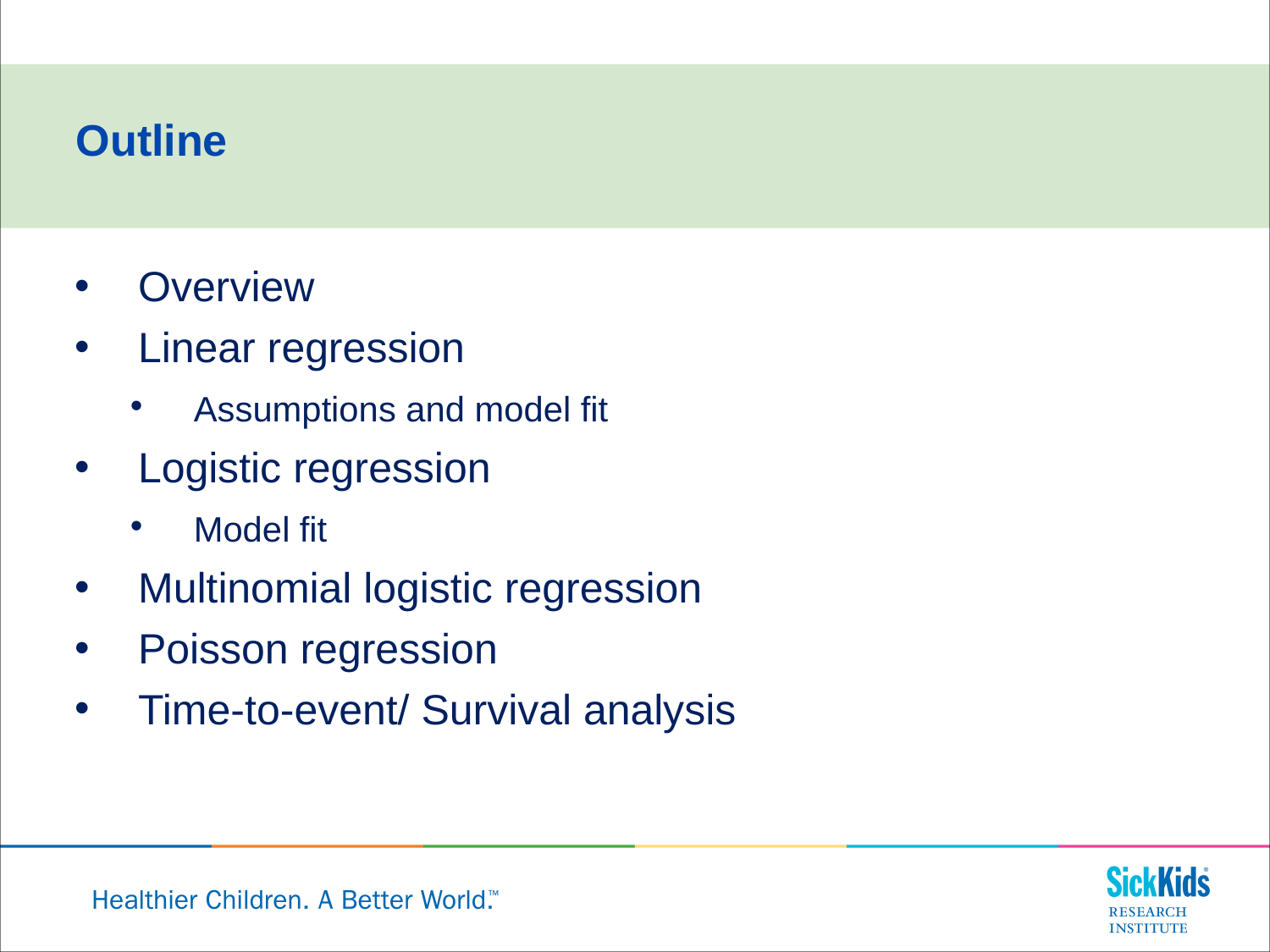

Outline
Overview
Linear regression
Assumptions and model fit
Logistic regression
Model fit
Multinomial logistic regression
Poisson regression
Time-to-event/ Survival analysis